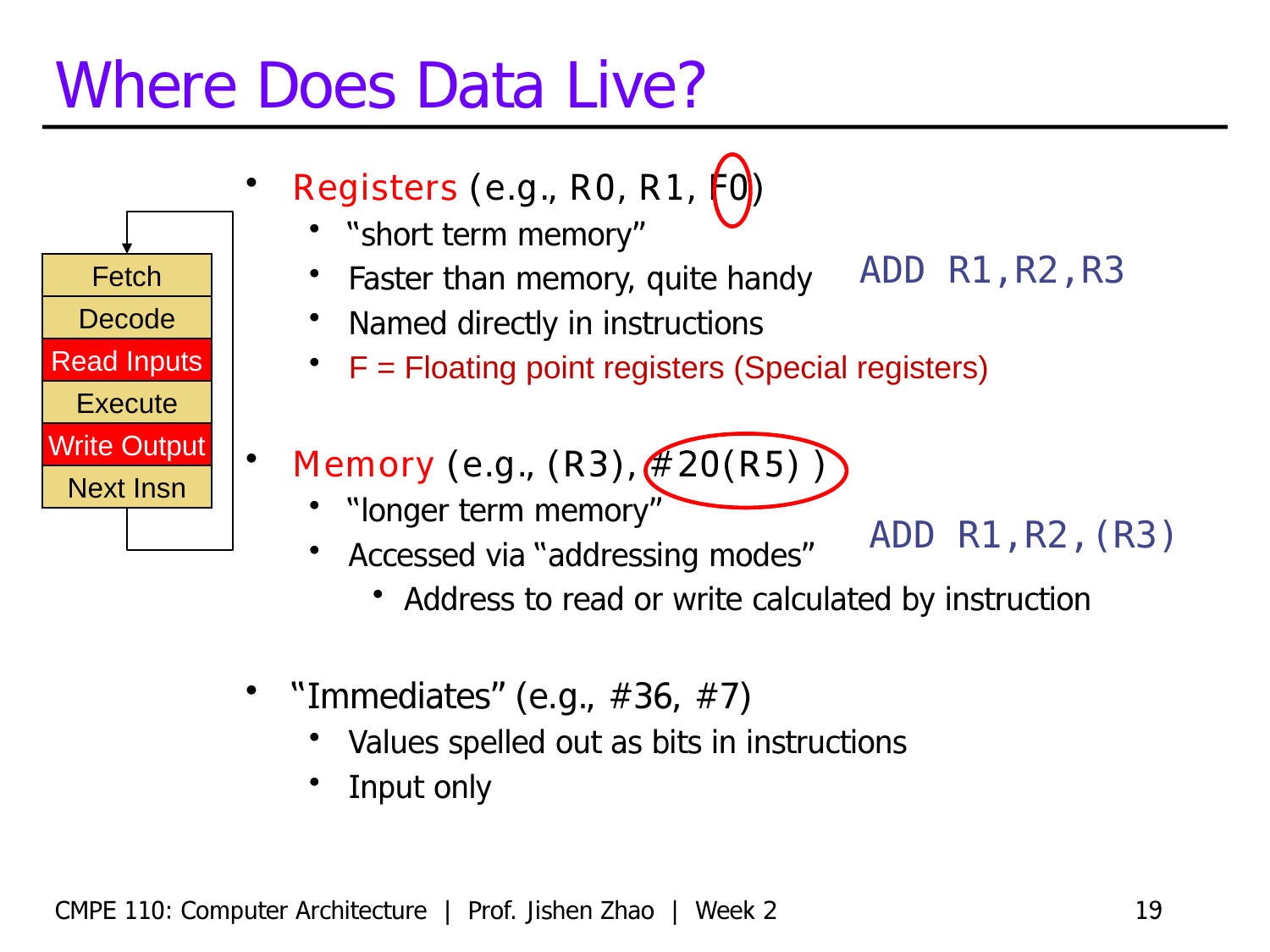

# Where Does Data Live?

Registers (e.g., R0, R1, F0)
“short term memory”
Faster than memory, quite handy
Named directly in instructions
F = Floating point registers (Special registers)

Memory (e.g., (R3), #20(R5) )
“longer term memory”
Accessed via “addressing modes”
Address to read or write calculated by instruction

“Immediates” (e.g., #36, #7)
Values spelled out as bits in instructions
Input only

ADD R1,R2,R3
Fetch
Decode
Read Inputs
Execute
Write Output

Next Insn
ADD R1,R2,(R3)
CMPE 110: Computer Architecture  |  Prof. Jishen Zhao  |  Week 2
19